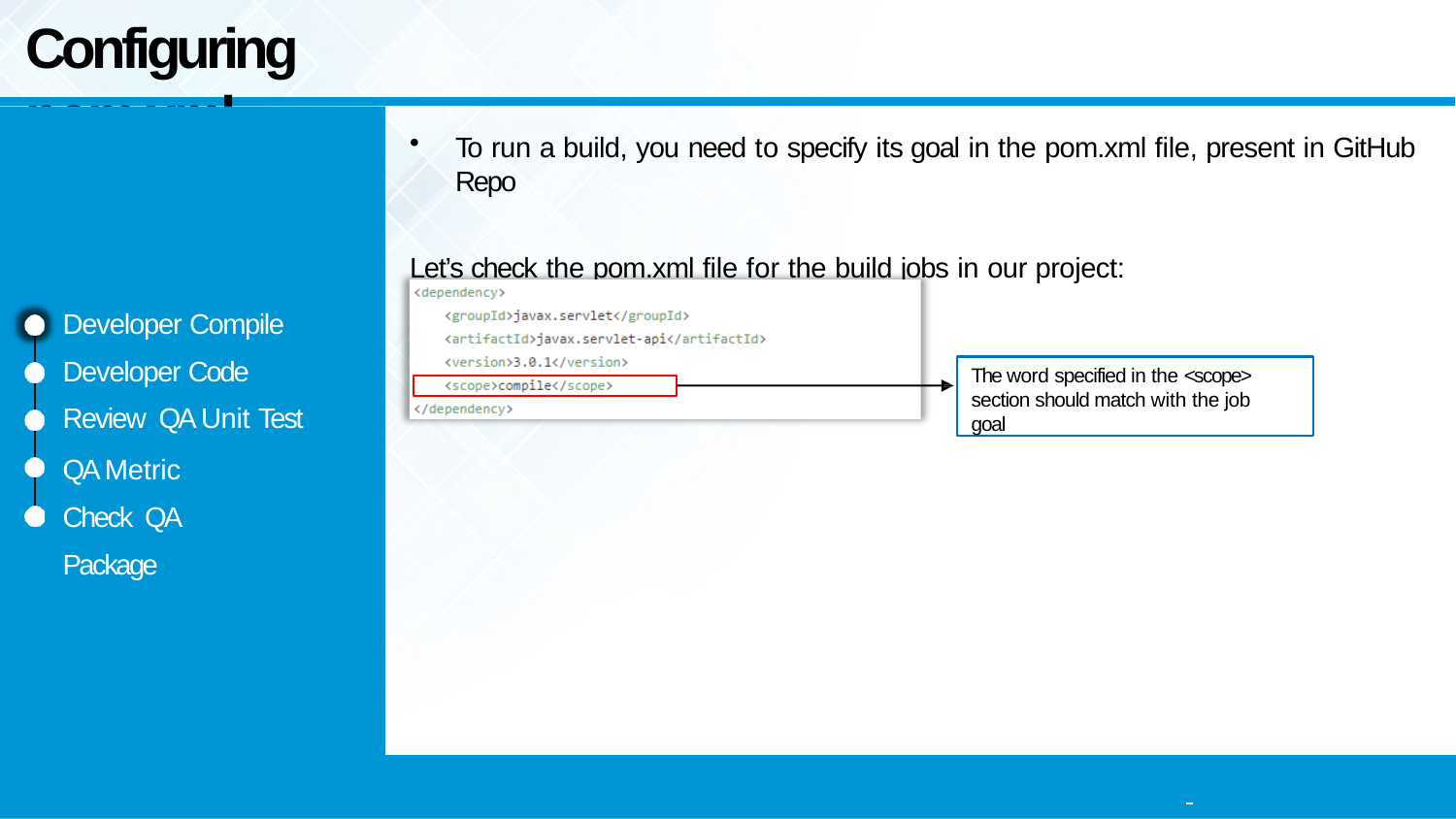

# Configuring pom.xml

To run a build, you need to specify its goal in the pom.xml file, present in GitHub Repo

Let’s check the pom.xml file for the build jobs in our project:

Developer Compile  Developer Code Review  QA Unit Test
QA Metric Check  QA Package

The word specified in the <scope>  section should match with the job goal